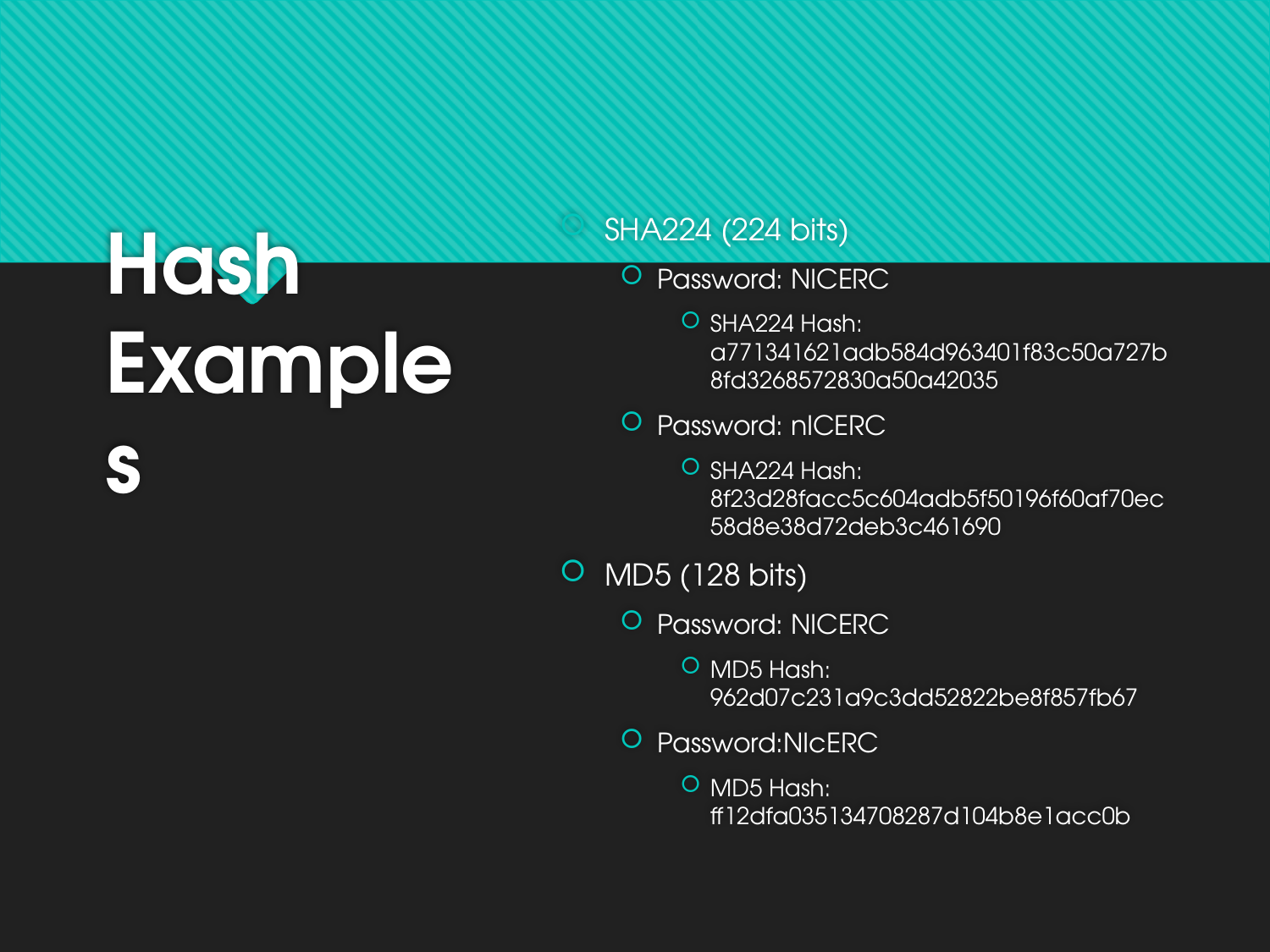

# Hash Examples
SHA224 (224 bits)
Password: NICERC
SHA224 Hash: a771341621adb584d963401f83c50a727b8fd3268572830a50a42035
Password: nICERC
SHA224 Hash: 8f23d28facc5c604adb5f50196f60af70ec58d8e38d72deb3c461690
MD5 (128 bits)
Password: NICERC
MD5 Hash: 962d07c231a9c3dd52822be8f857fb67
Password:NIcERC
MD5 Hash: ff12dfa035134708287d104b8e1acc0b